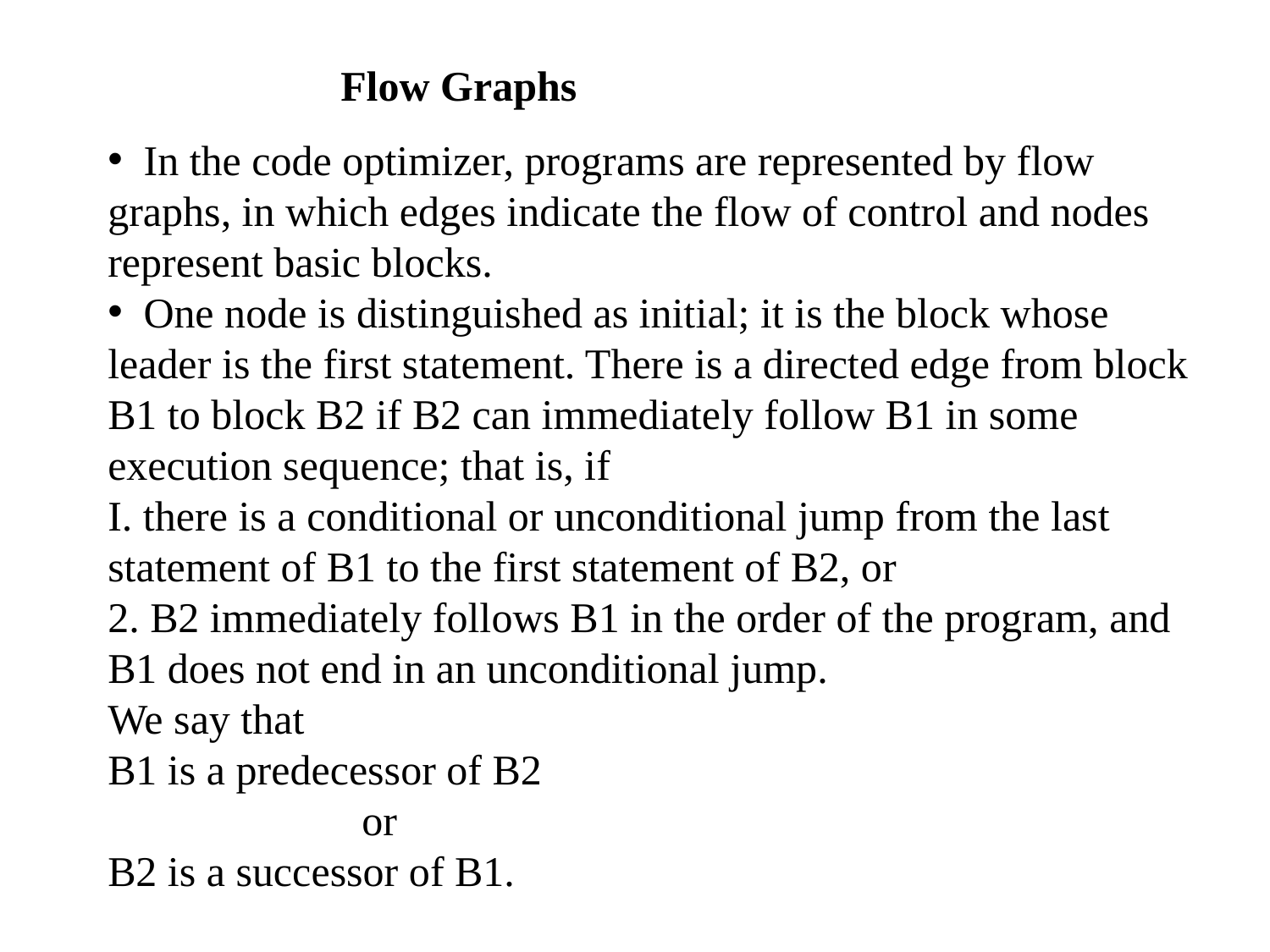

Flow Graphs
  In the code optimizer, programs are represented by flow graphs, in which edges indicate the flow of control and nodes represent basic blocks.
  One node is distinguished as initial; it is the block whose leader is the first statement. There is a directed edge from block B1 to block B2 if B2 can immediately follow B1 in some execution sequence; that is, if
I. there is a conditional or unconditional jump from the last statement of B1 to the first statement of B2, or
2. B2 immediately follows B1 in the order of the program, and B1 does not end in an unconditional jump.
We say that
B1 is a predecessor of B2
		or
B2 is a successor of B1.